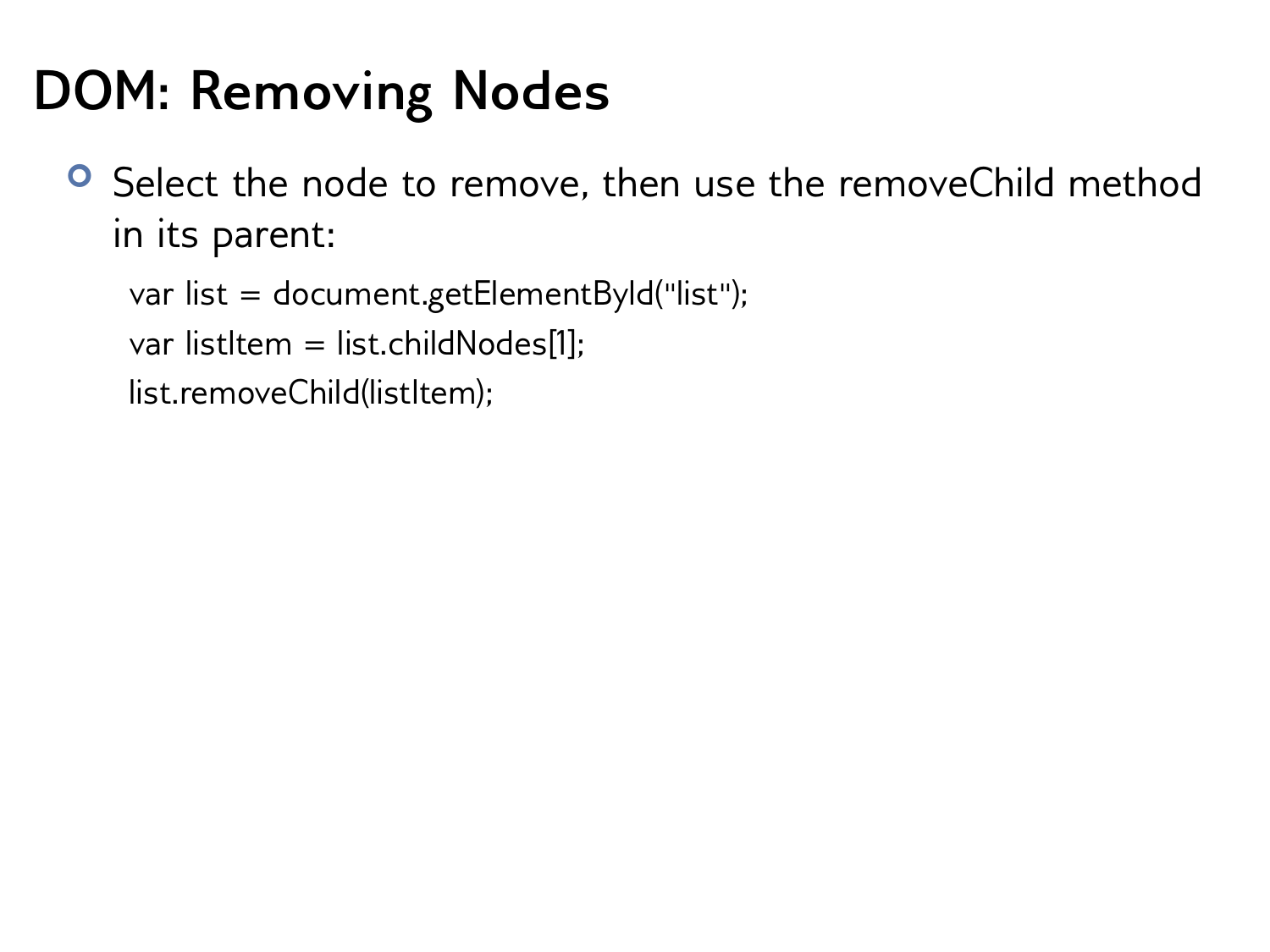

# DOM: Removing Nodes
Select the node to remove, then use the removeChild method in its parent:
var list = document.getElementById("list");
var listItem = list.childNodes[1];
list.removeChild(listItem);